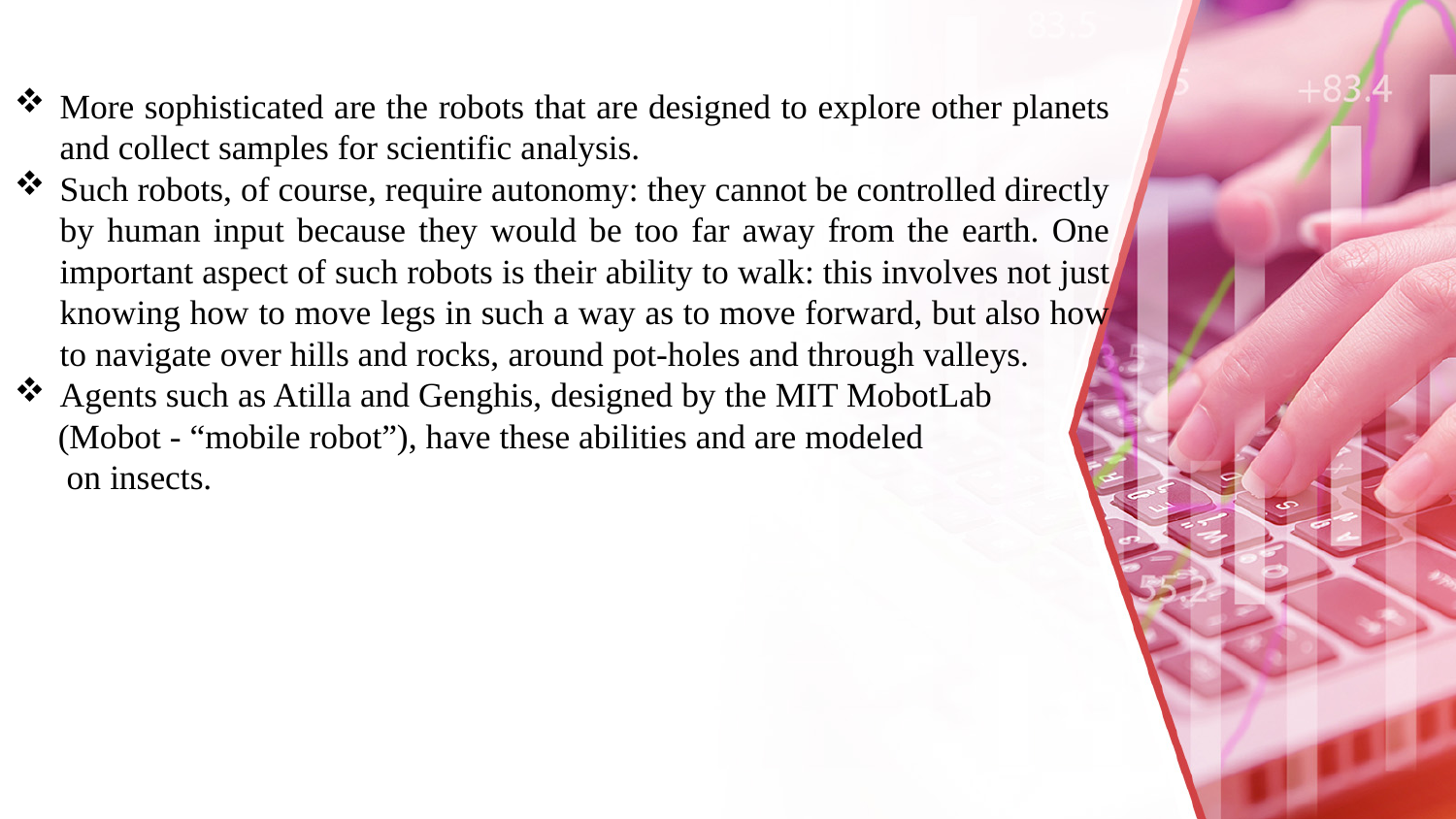

More sophisticated are the robots that are designed to explore other planets and collect samples for scientific analysis.
Such robots, of course, require autonomy: they cannot be controlled directly by human input because they would be too far away from the earth. One important aspect of such robots is their ability to walk: this involves not just knowing how to move legs in such a way as to move forward, but also how to navigate over hills and rocks, around pot-holes and through valleys.
Agents such as Atilla and Genghis, designed by the MIT MobotLab
     (Mobot - “mobile robot”), have these abilities and are modeled
      on insects.